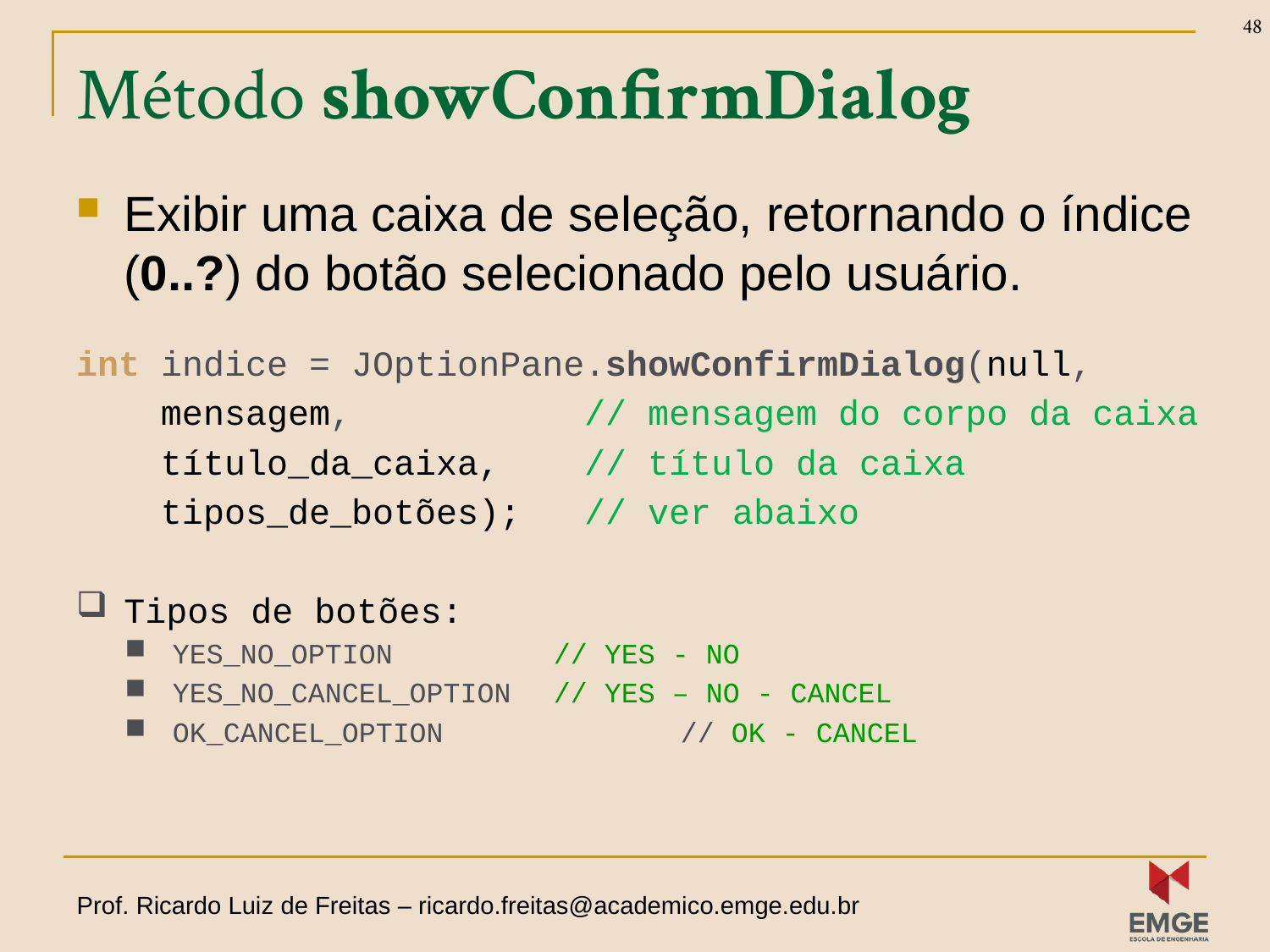

48
# Método showConfirmDialog
Exibir uma caixa de seleção, retornando o índice (0..?) do botão selecionado pelo usuário.

int indice = JOptionPane.showConfirmDialog(null,
    mensagem,   		// mensagem do corpo da caixa
    título_da_caixa,	// título da caixa
    tipos_de_botões);	// ver abaixo

Tipos de botões:
YES_NO_OPTION		// YES - NO
YES_NO_CANCEL_OPTION	// YES – NO - CANCEL
OK_CANCEL_OPTION		// OK - CANCEL